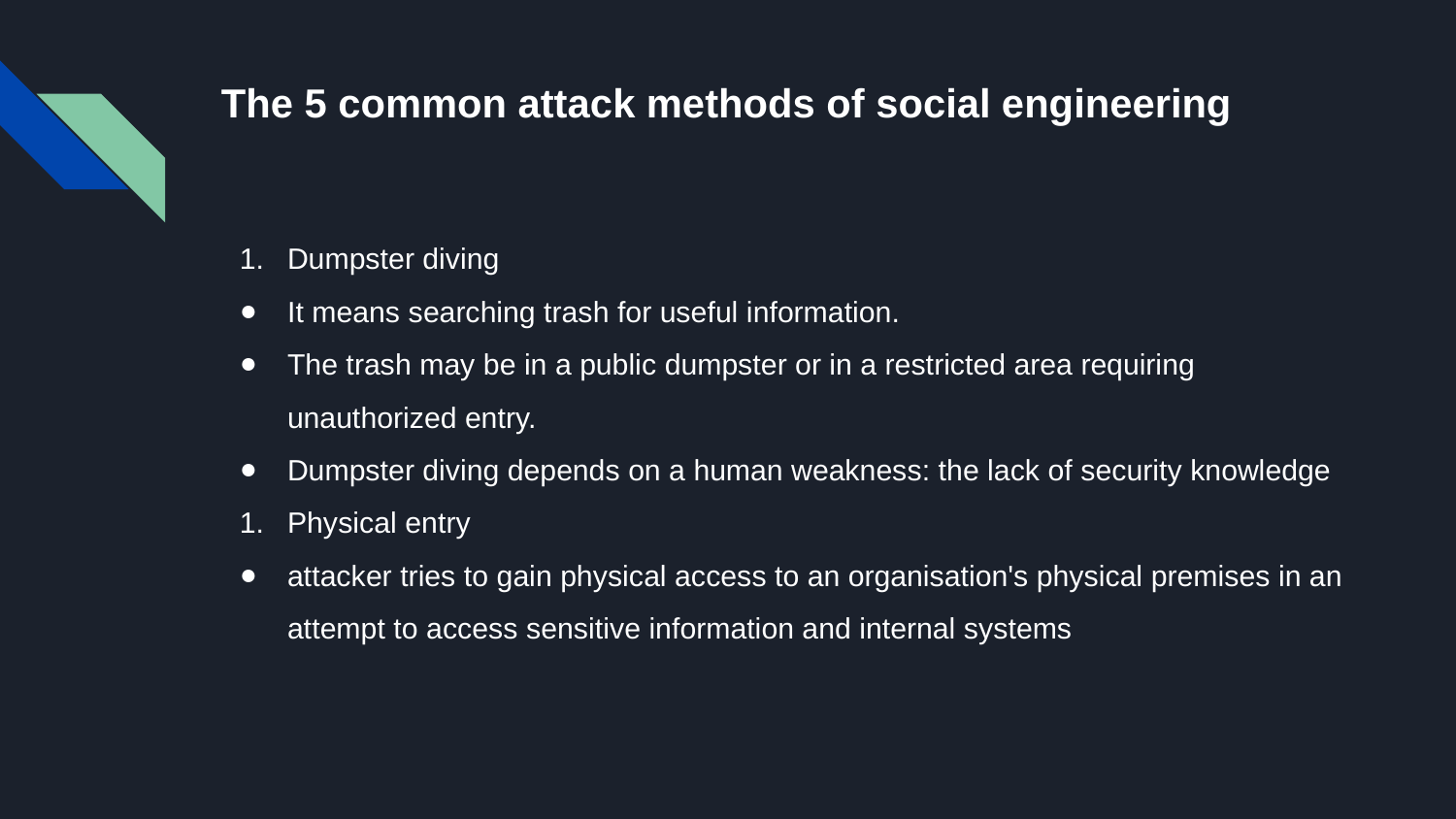

# The 5 common attack methods of social engineering
Dumpster diving
It means searching trash for useful information.
The trash may be in a public dumpster or in a restricted area requiring unauthorized entry.
Dumpster diving depends on a human weakness: the lack of security knowledge
Physical entry
attacker tries to gain physical access to an organisation's physical premises in an attempt to access sensitive information and internal systems